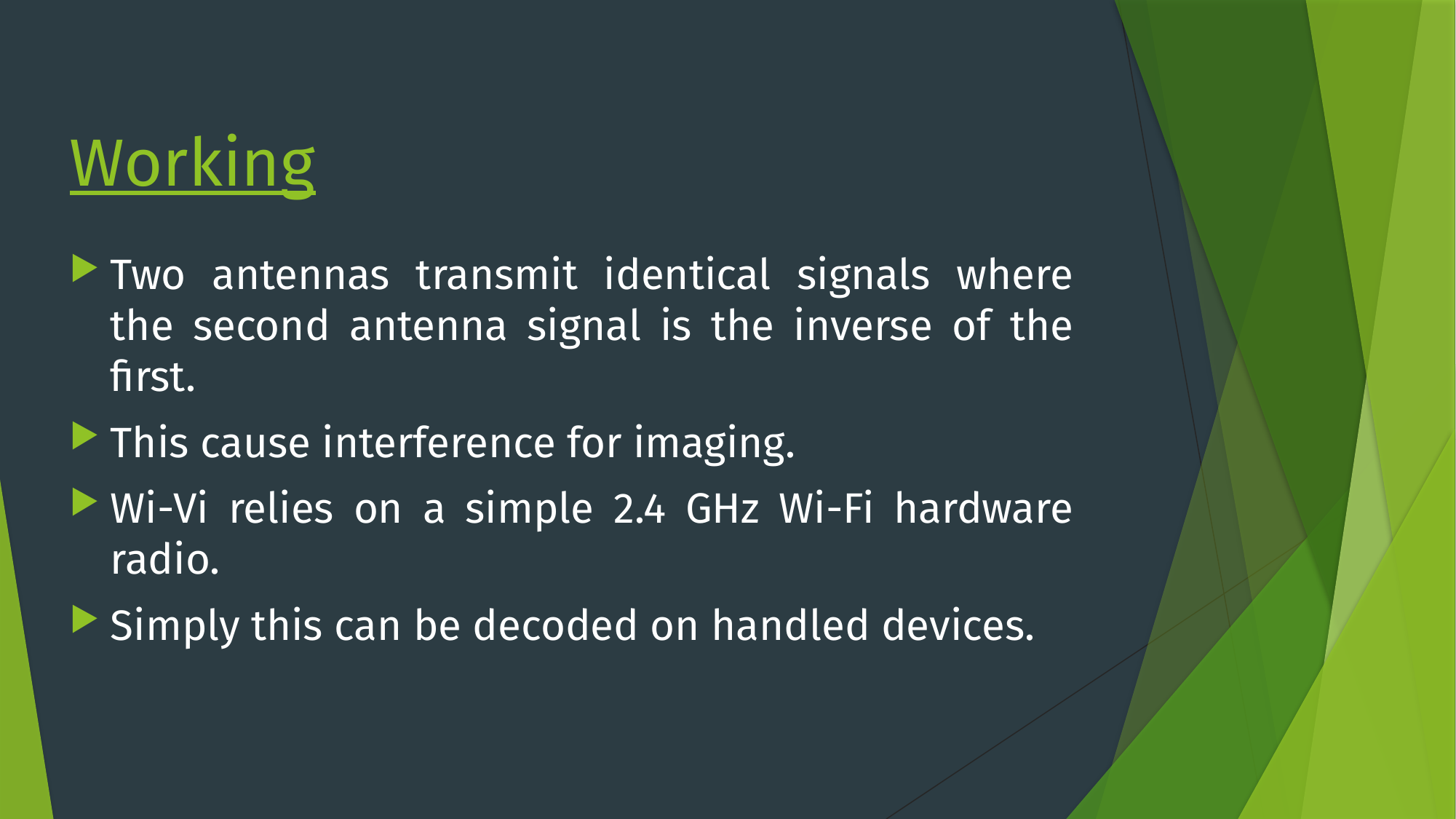

# Working
Two antennas transmit identical signals where the second antenna signal is the inverse of the first.
This cause interference for imaging.
Wi-Vi relies on a simple 2.4 GHz Wi-Fi hardware radio.
Simply this can be decoded on handled devices.